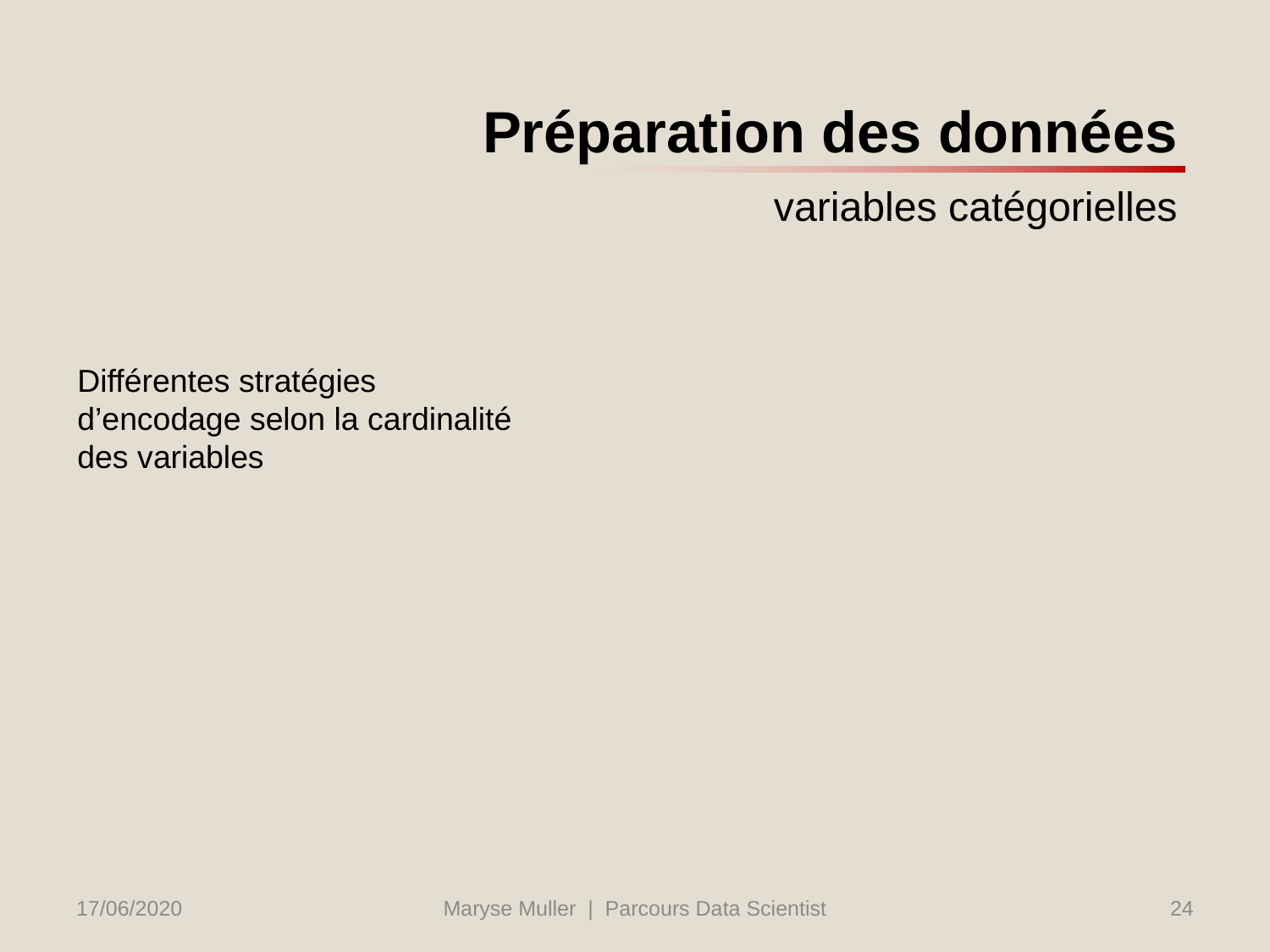

# Préparation des données variables catégorielles

Différentes stratégies d’encodage selon la cardinalité des variables
17/06/2020
Maryse Muller  |  Parcours Data Scientist
24